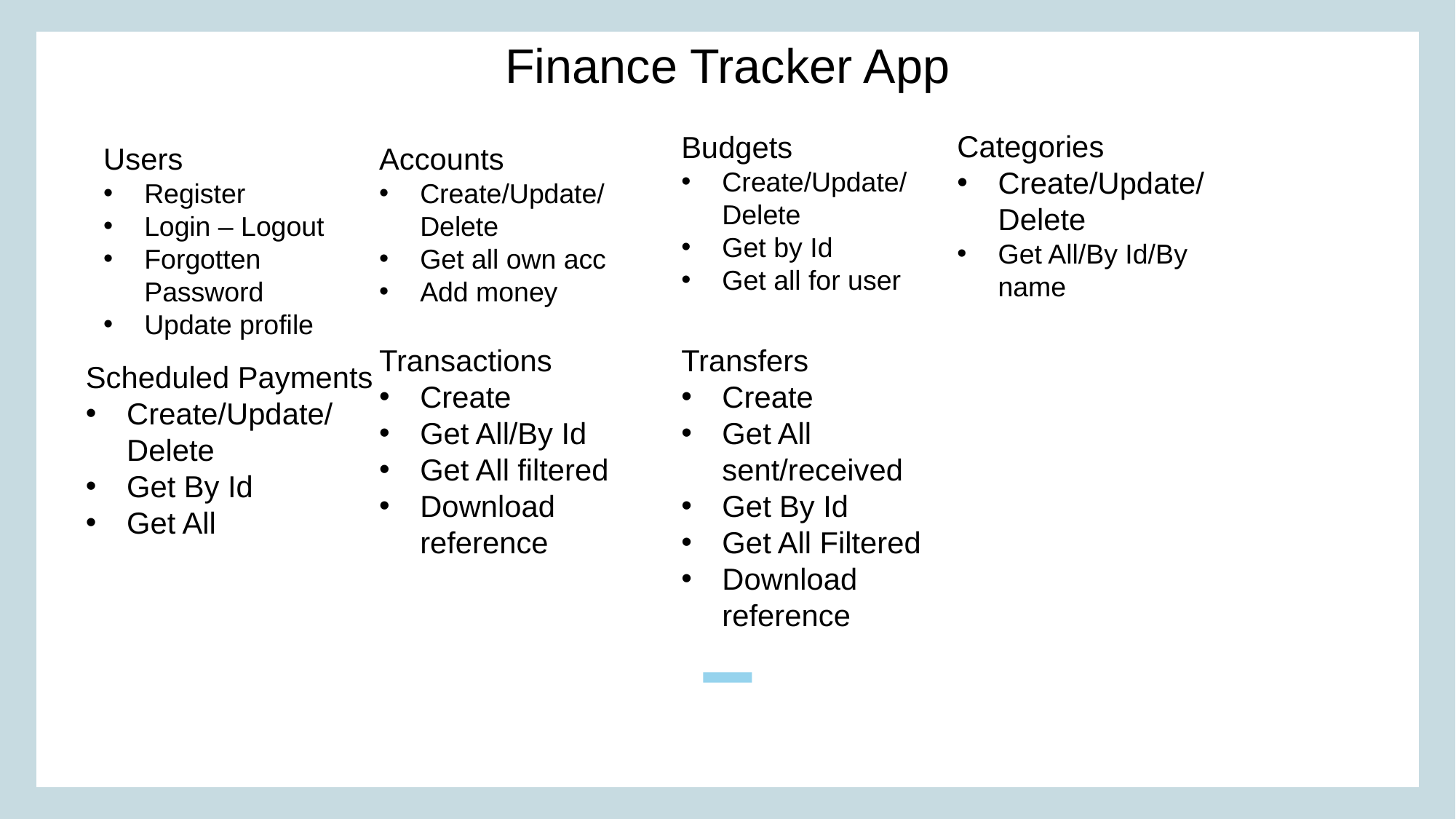

Finance Tracker App
Categories
Create/Update/Delete
Get All/By Id/By name

Budgets
Create/Update/Delete
Get by Id
Get all for user

Users
Register
Login – Logout
Forgotten Password
Update profile

Accounts
Create/Update/Delete
Get all own acc
Add money

Transactions
Create
Get All/By Id
Get All filtered
Download reference

Transfers
Create
Get All sent/received
Get By Id
Get All Filtered
Download reference

Scheduled Payments
Create/Update/Delete
Get By Id
Get All